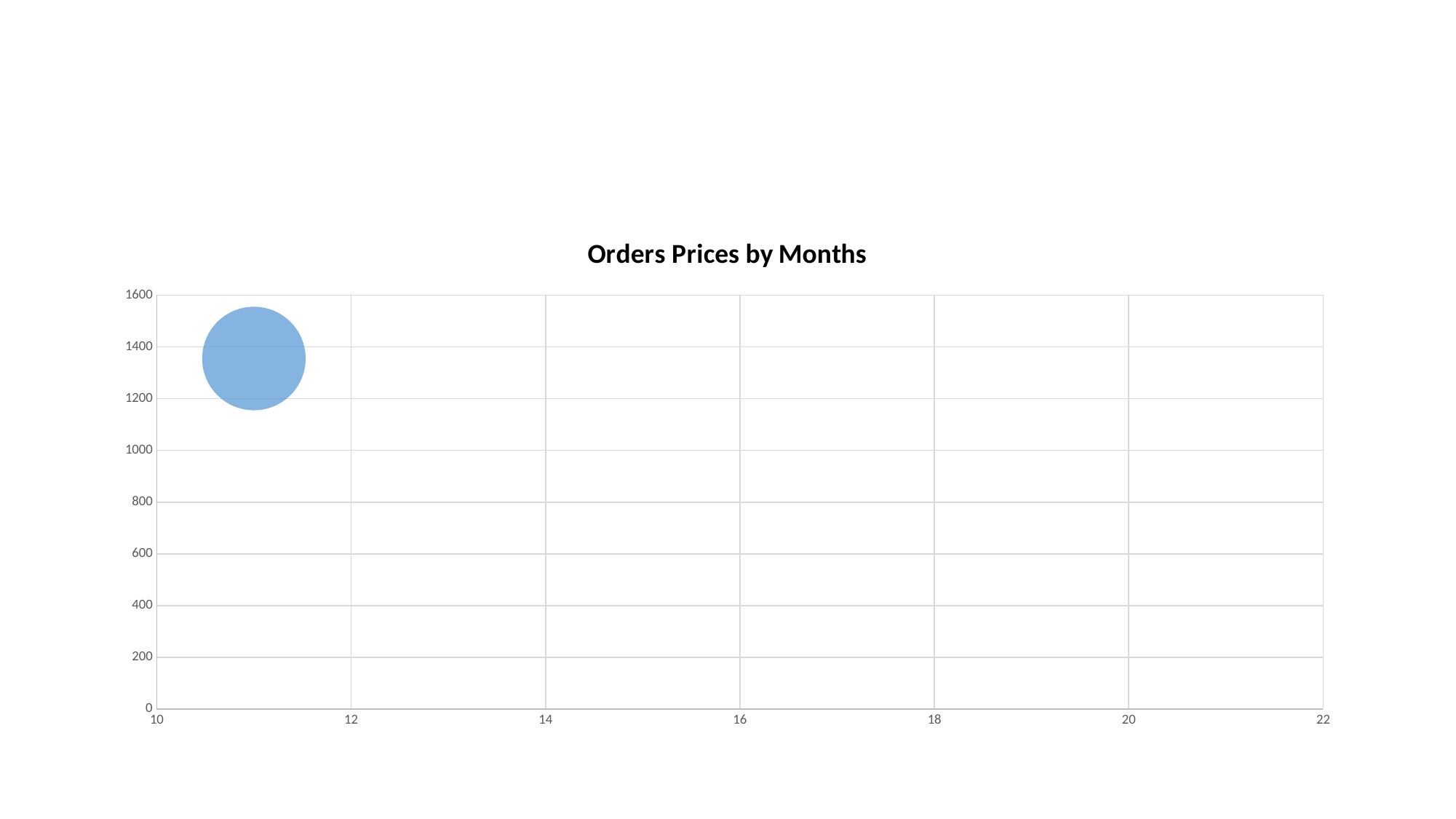

#

### Chart: Orders Prices by Months

| Category | Total orders by months |
|---|---|